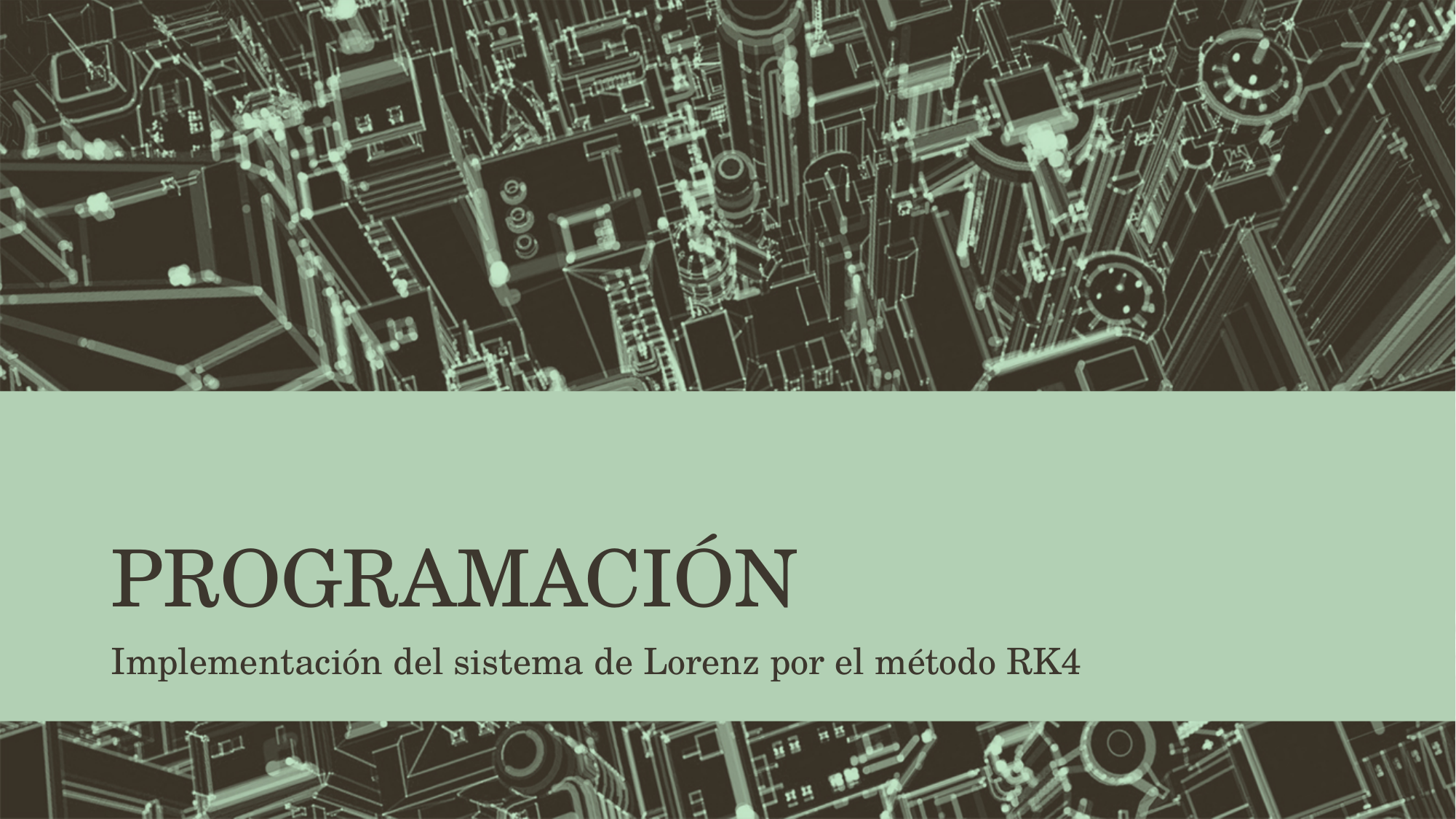

# PROGRAMACIÓN
Implementación del sistema de Lorenz por el método RK4